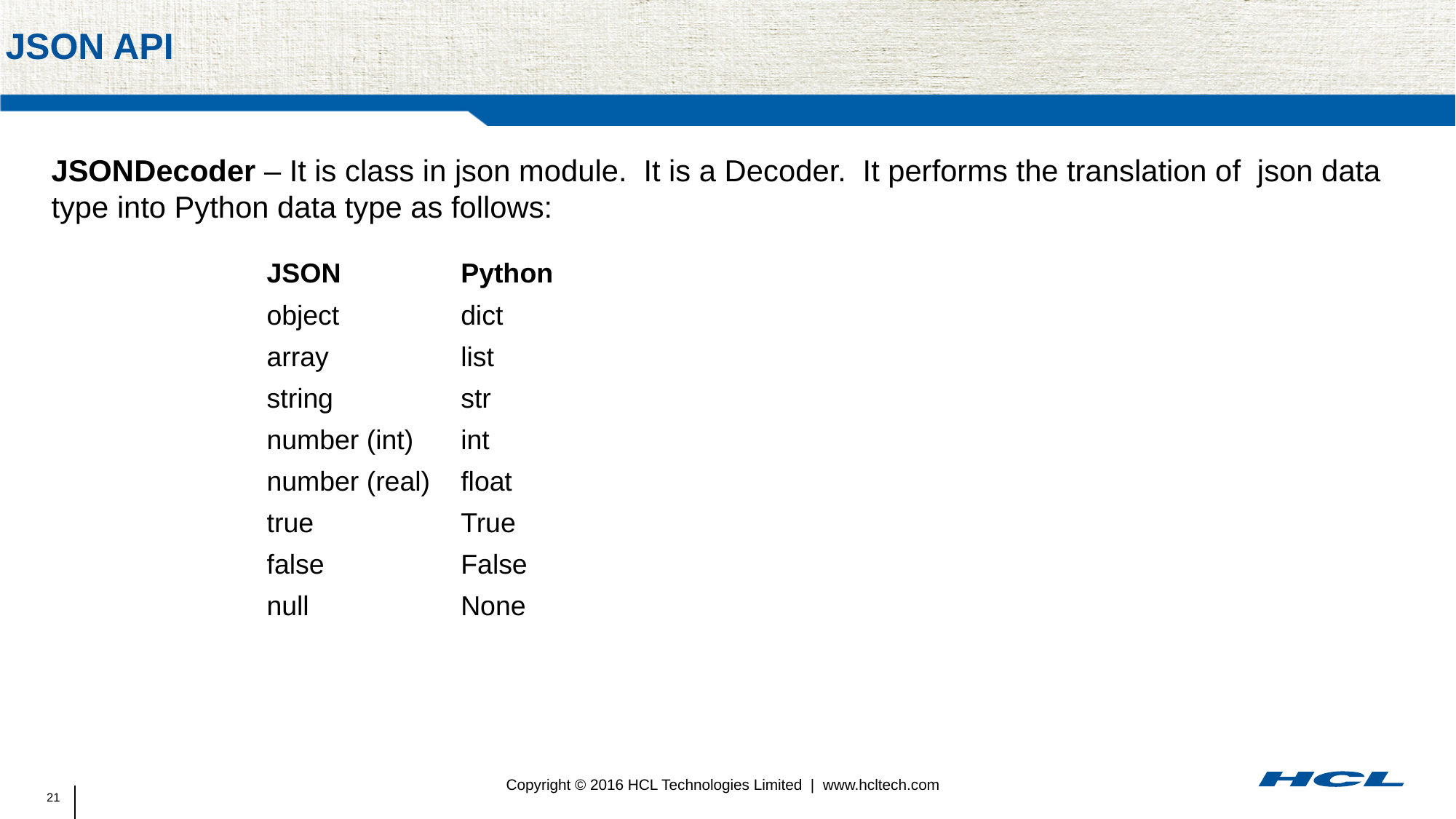

# Json API
JSONDecoder – It is class in json module.  It is a Decoder.  It performs the translation of  json data type into Python data type as follows:

| JSON | Python |
| --- | --- |
| object | dict |
| array | list |
| string | str |
| number (int) | int |
| number (real) | float |
| true | True |
| false | False |
| null | None |